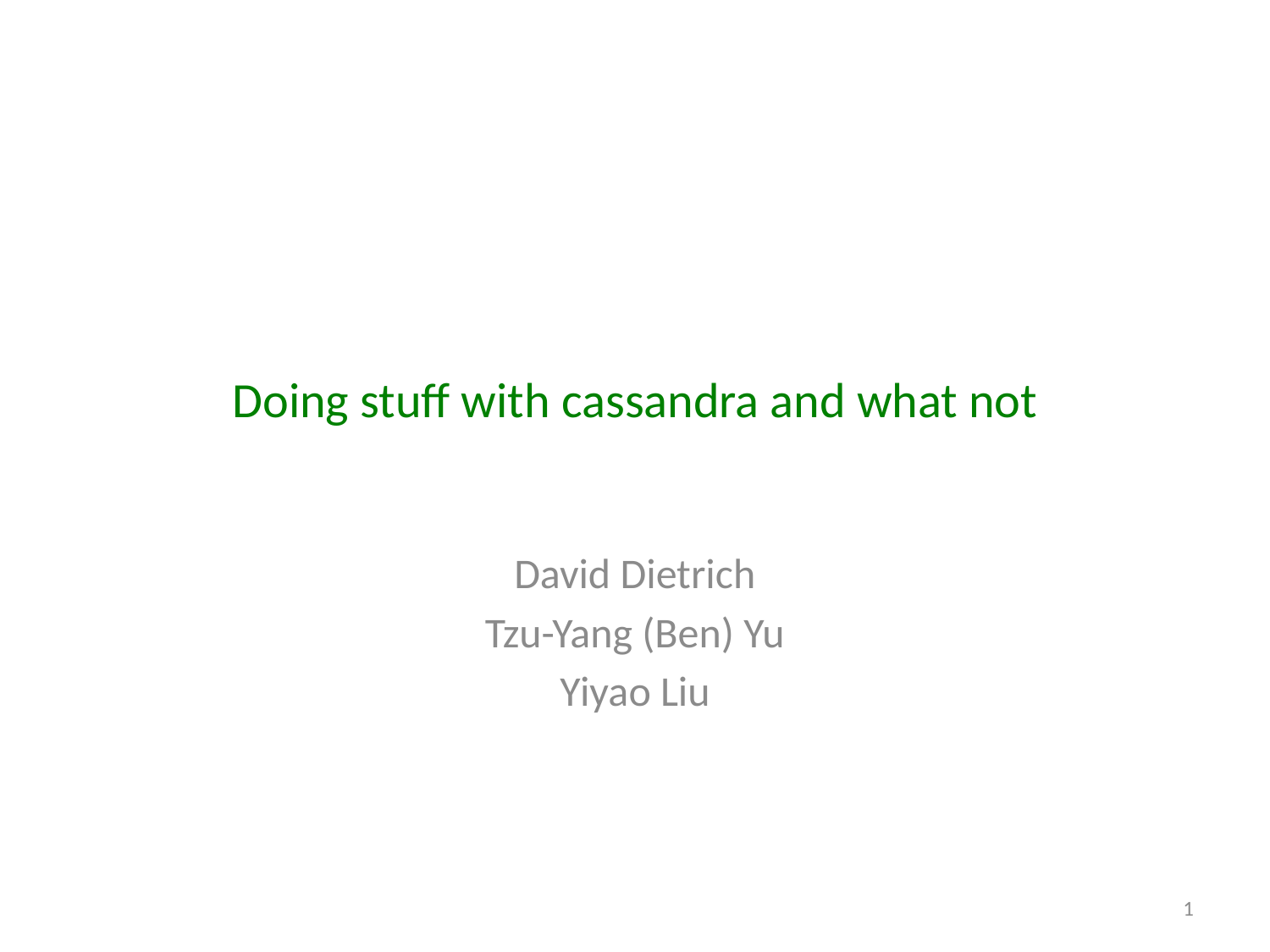

# Doing stuff with cassandra and what not
David Dietrich
Tzu-Yang (Ben) Yu
Yiyao Liu
1